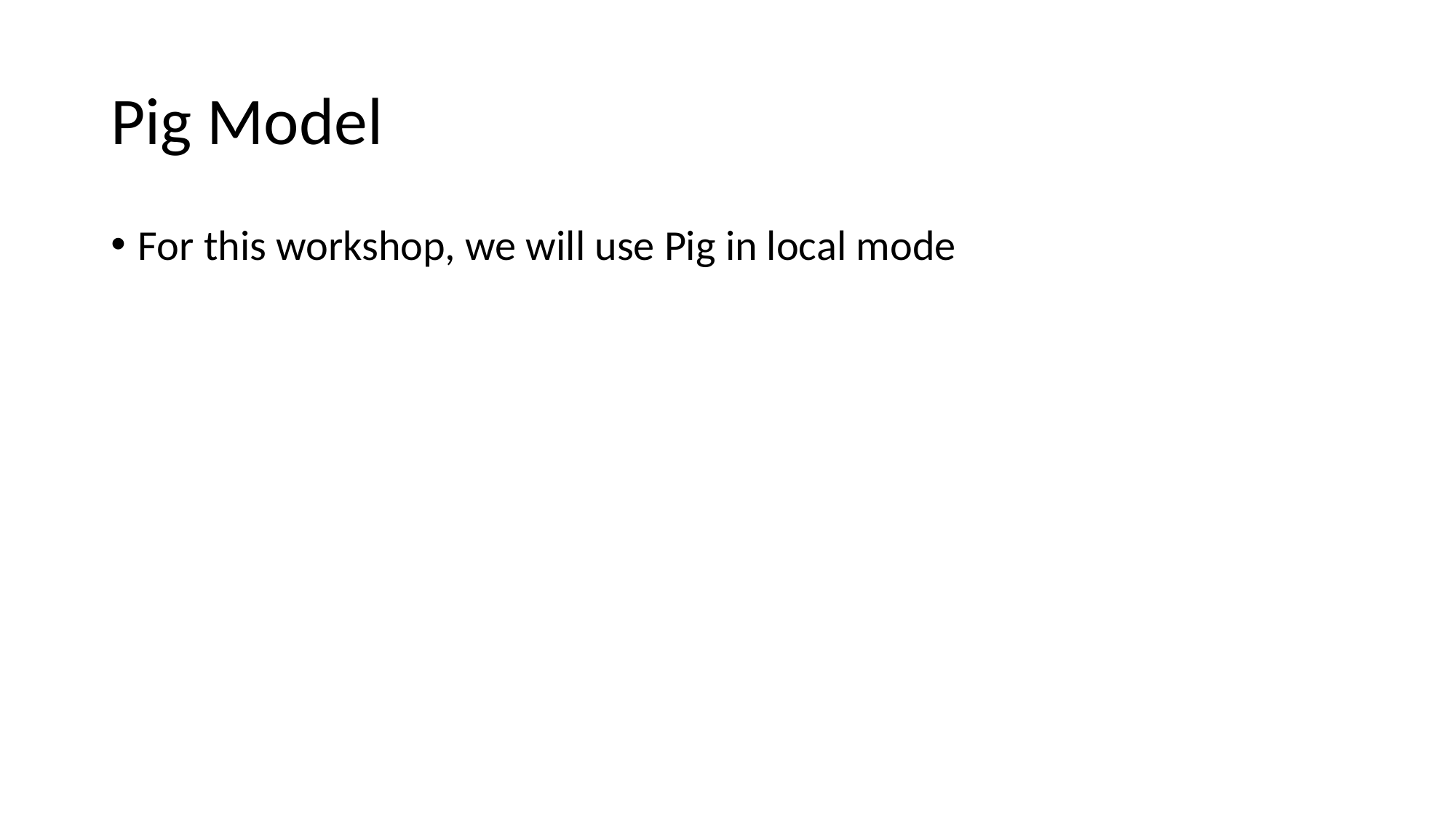

# Pig Model
For this workshop, we will use Pig in local mode